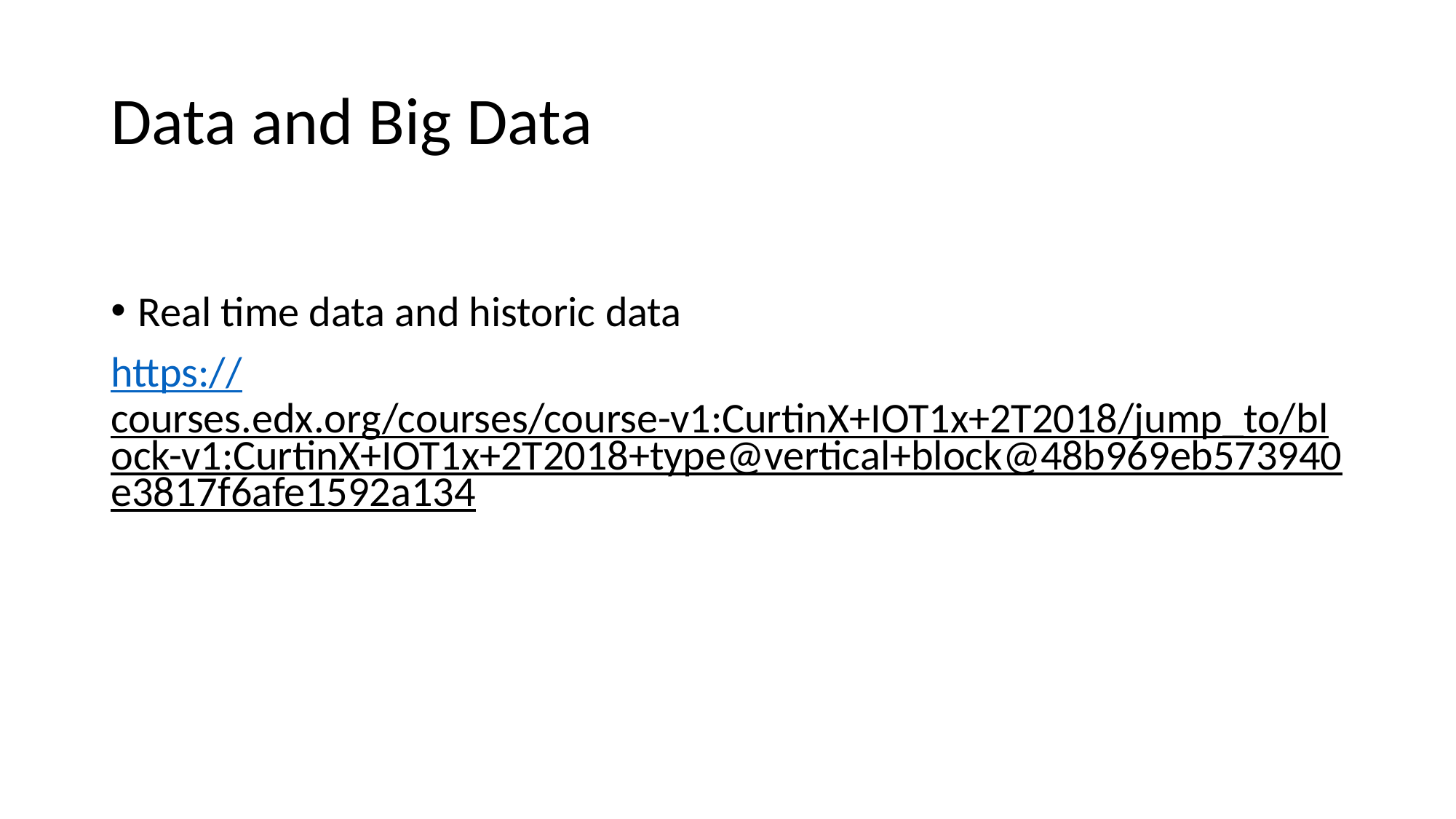

# Data and Big Data

Real time data and historic data
https://courses.edx.org/courses/course-v1:CurtinX+IOT1x+2T2018/jump_to/block-v1:CurtinX+IOT1x+2T2018+type@vertical+block@48b969eb573940e3817f6afe1592a134